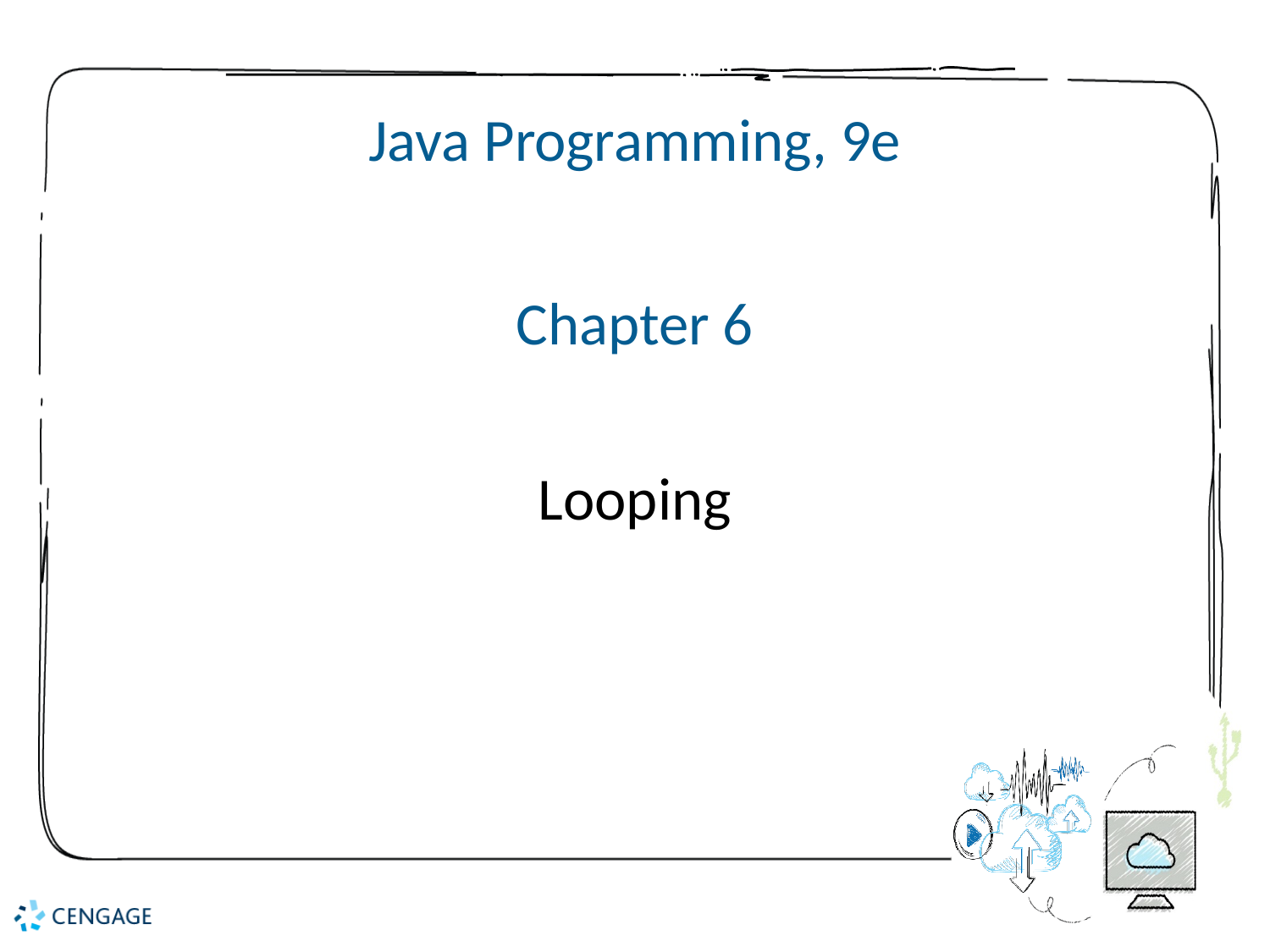

# Java Programming, 9e Chapter 6
Looping